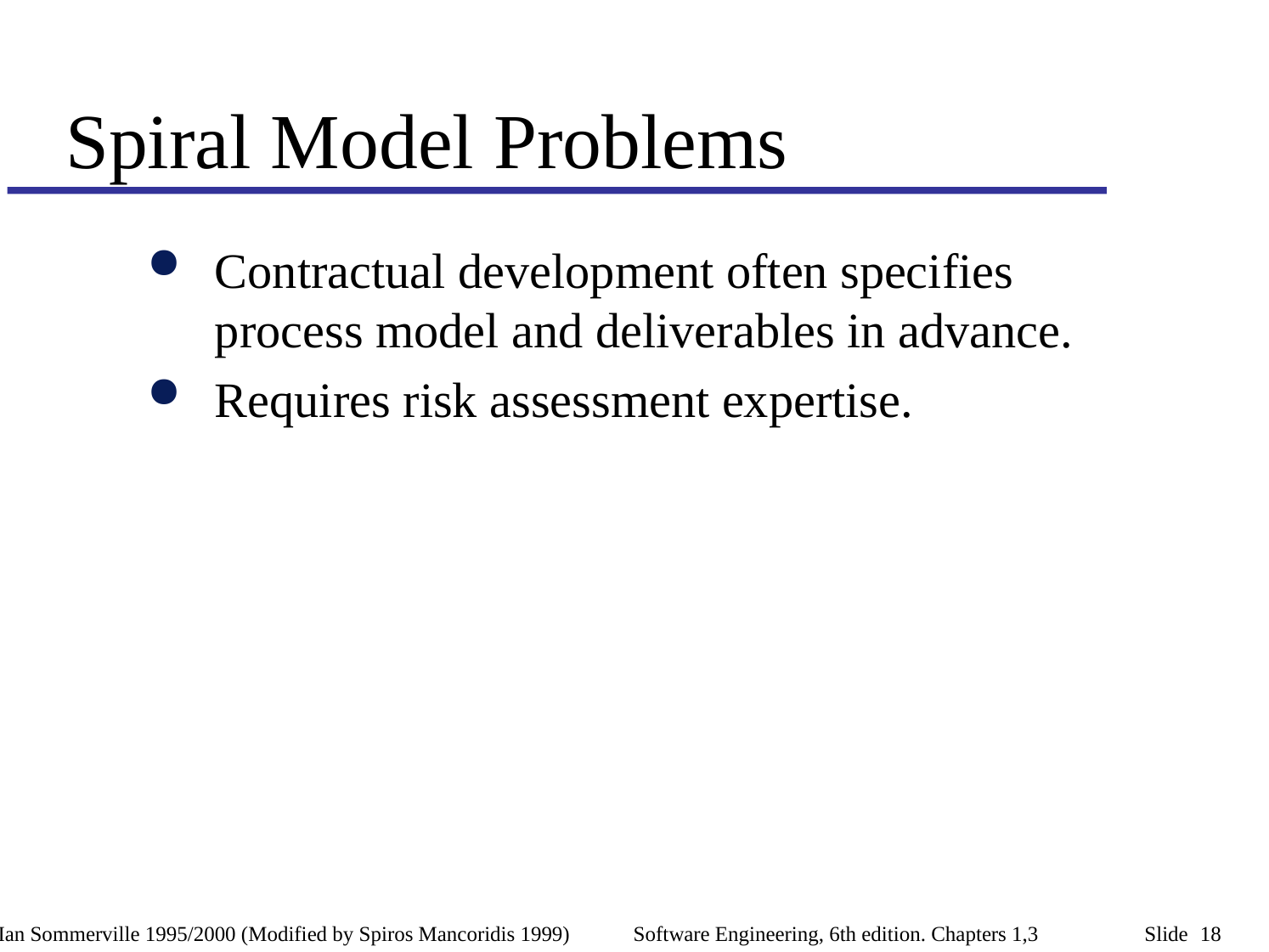

# Spiral Model Problems
Contractual development often specifies
process model and deliverables in advance.
Requires risk assessment expertise.